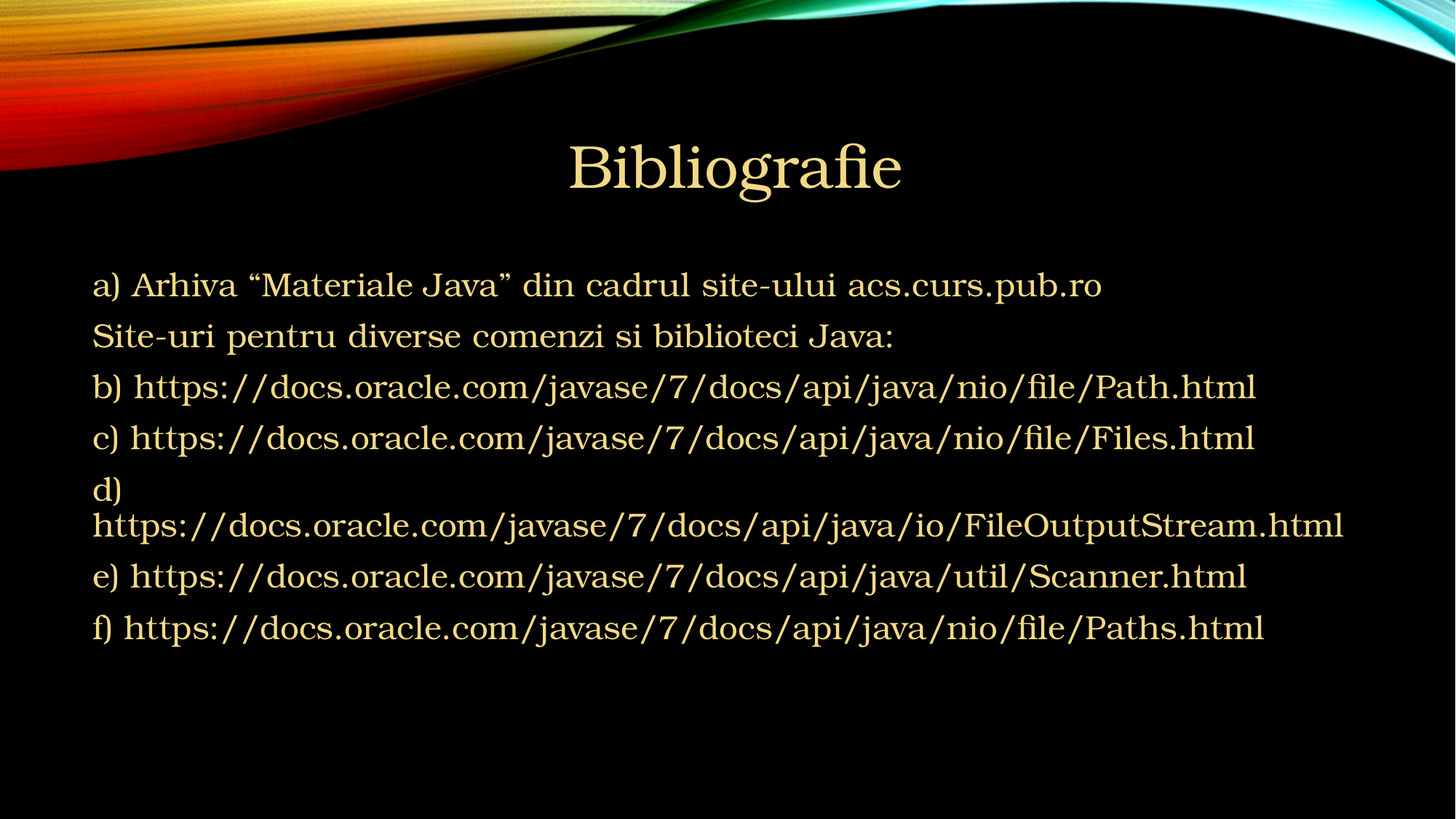

# Bibliografie
a) Arhiva “Materiale Java” din cadrul site-ului acs.curs.pub.ro
Site-uri pentru diverse comenzi si biblioteci Java:
b) https://docs.oracle.com/javase/7/docs/api/java/nio/file/Path.html
c) https://docs.oracle.com/javase/7/docs/api/java/nio/file/Files.html
d) https://docs.oracle.com/javase/7/docs/api/java/io/FileOutputStream.html
e) https://docs.oracle.com/javase/7/docs/api/java/util/Scanner.html
f) https://docs.oracle.com/javase/7/docs/api/java/nio/file/Paths.html